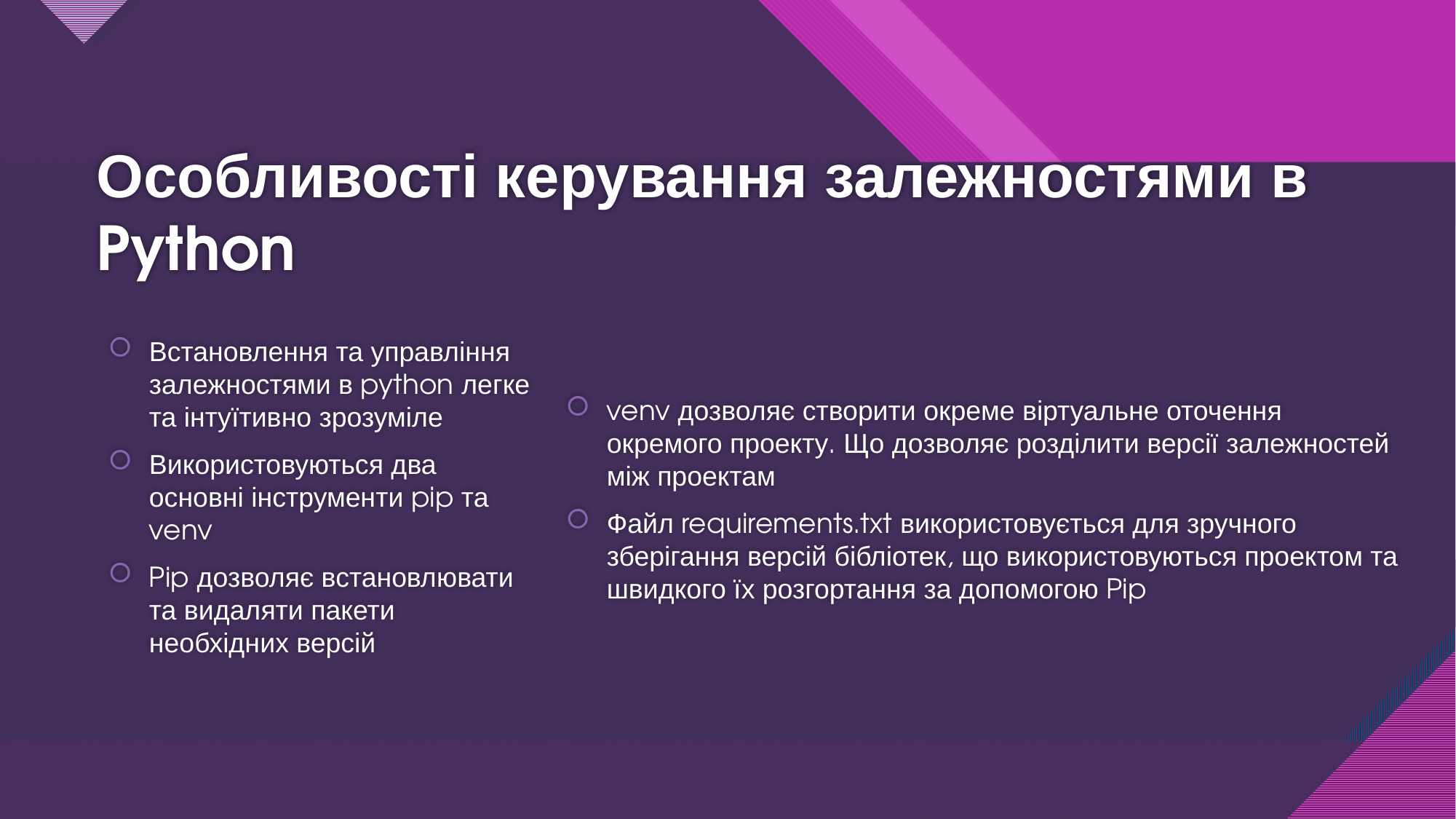

# Особливості керування залежностями в Python
Встановлення та управління залежностями в python легке та інтуїтивно зрозуміле
Використовуються два основні інструменти pip та venv
Pip дозволяє встановлювати та видаляти пакети необхідних версій
venv дозволяє створити окреме віртуальне оточення окремого проекту. Що дозволяє розділити версії залежностей між проектам
Файл requirements.txt використовується для зручного зберігання версій бібліотек, що використовуються проектом та швидкого їх розгортання за допомогою Pip
19